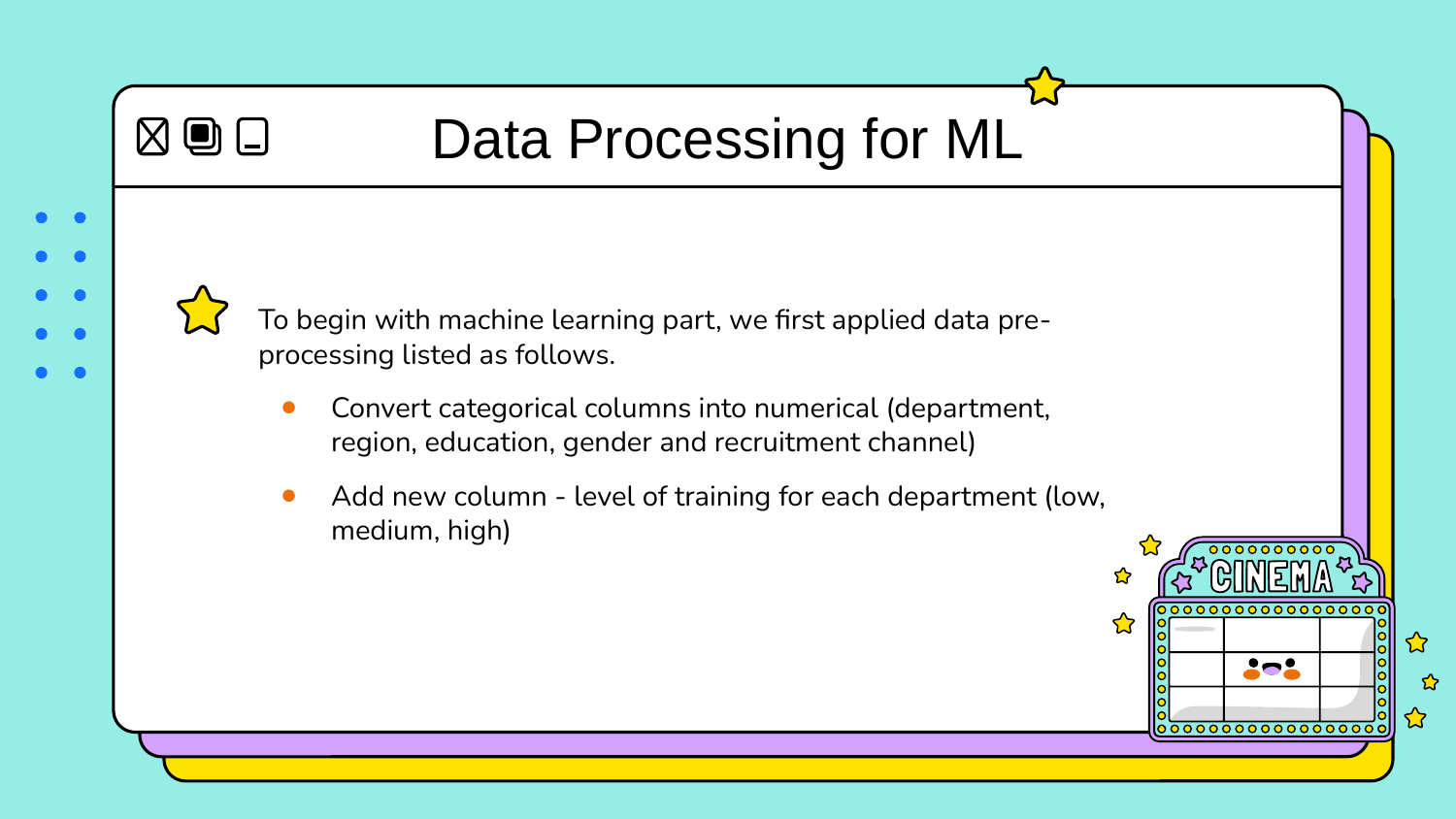

# Data Processing for ML

To begin with machine learning part, we first applied data pre-processing listed as follows.
Convert categorical columns into numerical (department, region, education, gender and recruitment channel)
Add new column - level of training for each department (low, medium, high)